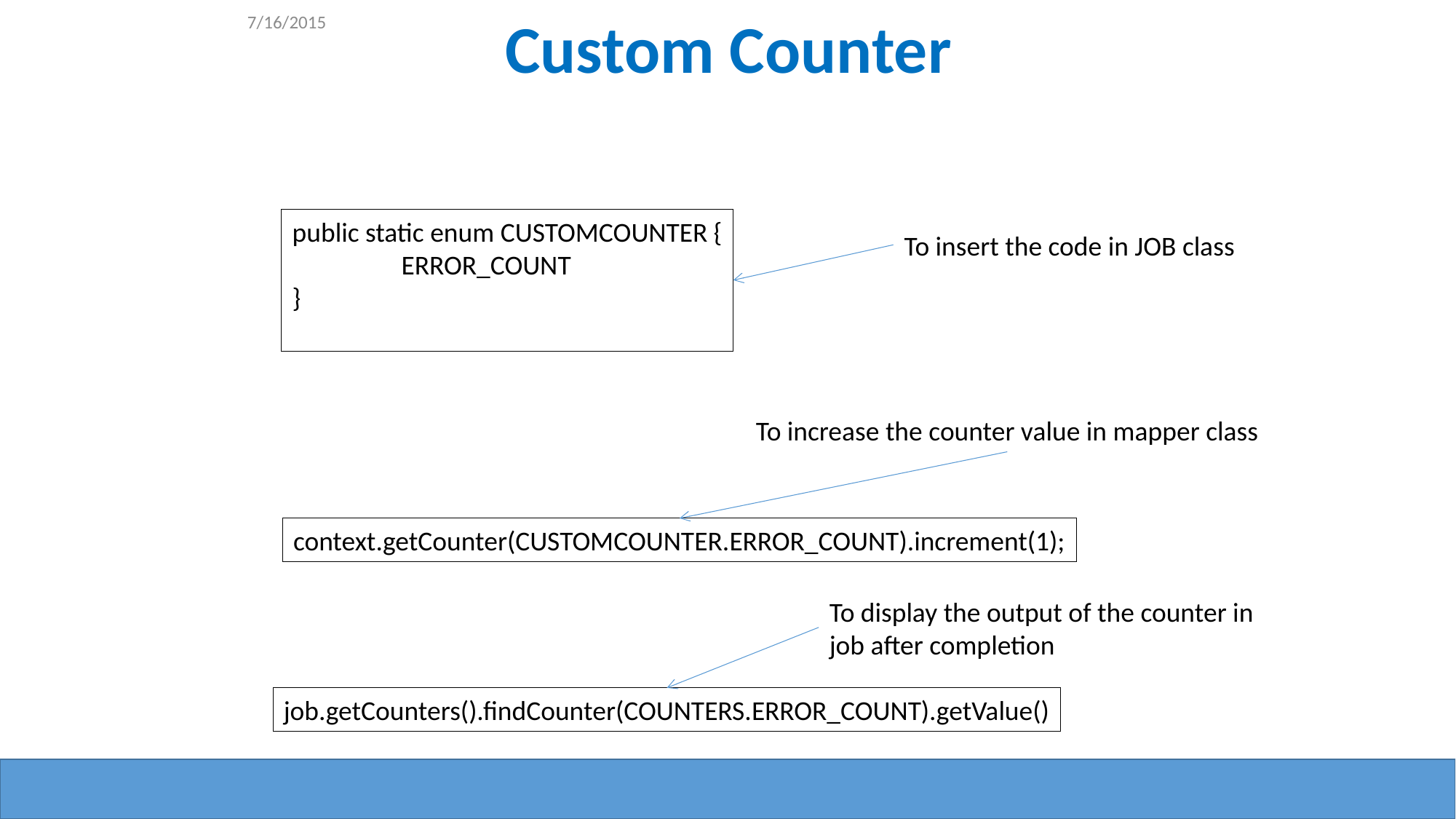

7/16/2015
# Custom Counter
public static enum CUSTOMCOUNTER {
	ERROR_COUNT
}

To insert the code in JOB class
To increase the counter value in mapper class
context.getCounter(CUSTOMCOUNTER.ERROR_COUNT).increment(1);
To display the output of the counter in job after completion
job.getCounters().findCounter(COUNTERS.ERROR_COUNT).getValue()